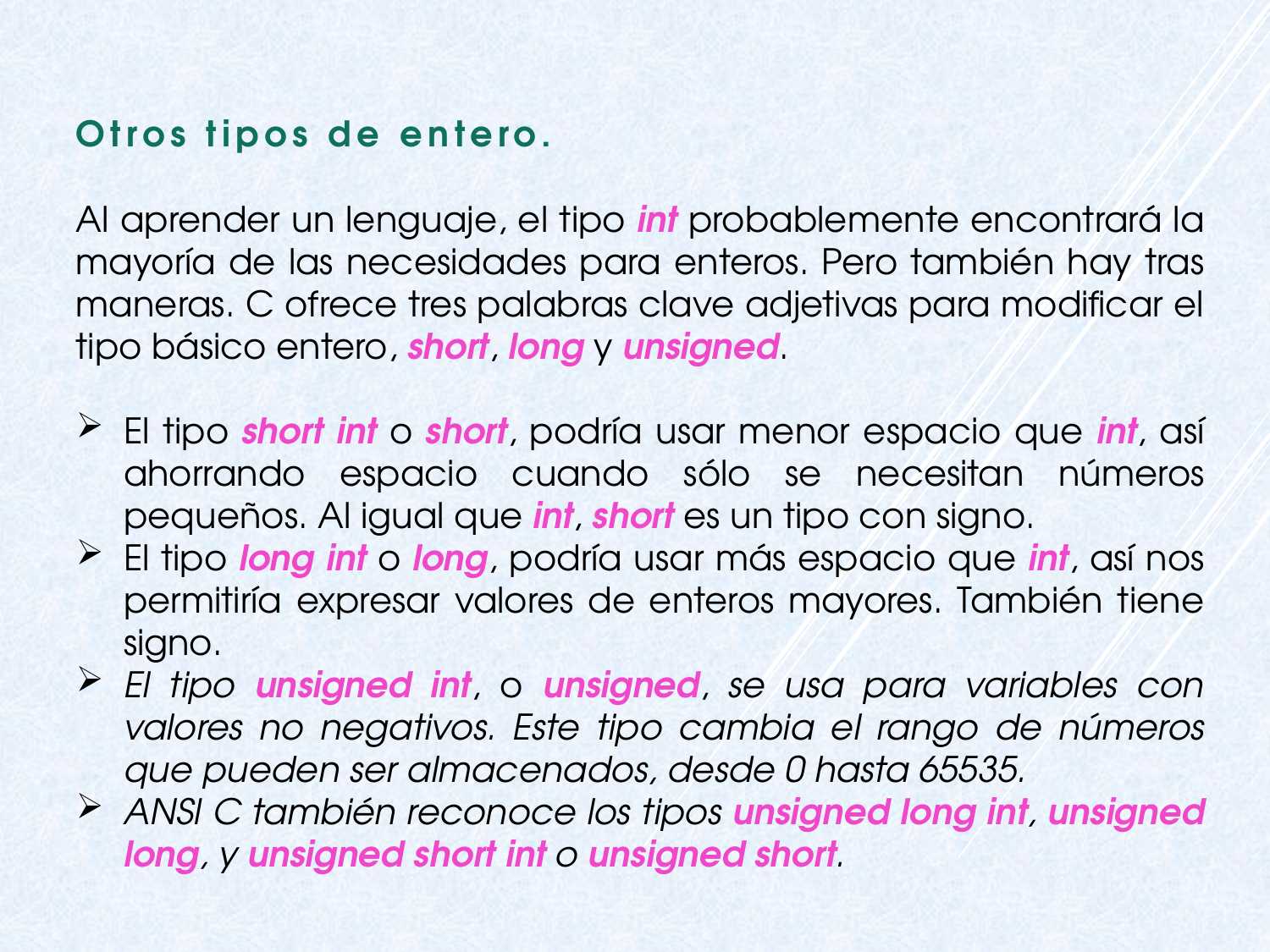

Otros tipos de entero.

Al aprender un lenguaje, el tipo int probablemente encontrará la mayoría de las necesidades para enteros. Pero también hay tras maneras. C ofrece tres palabras clave adjetivas para modificar el tipo básico entero, short, long y unsigned.

El tipo short int o short, podría usar menor espacio que int, así ahorrando espacio cuando sólo se necesitan números pequeños. Al igual que int, short es un tipo con signo.
El tipo long int o long, podría usar más espacio que int, así nos permitiría expresar valores de enteros mayores. También tiene signo.
El tipo unsigned int, o unsigned, se usa para variables con valores no negativos. Este tipo cambia el rango de números que pueden ser almacenados, desde 0 hasta 65535.
ANSI C también reconoce los tipos unsigned long int, unsigned long, y unsigned short int o unsigned short.